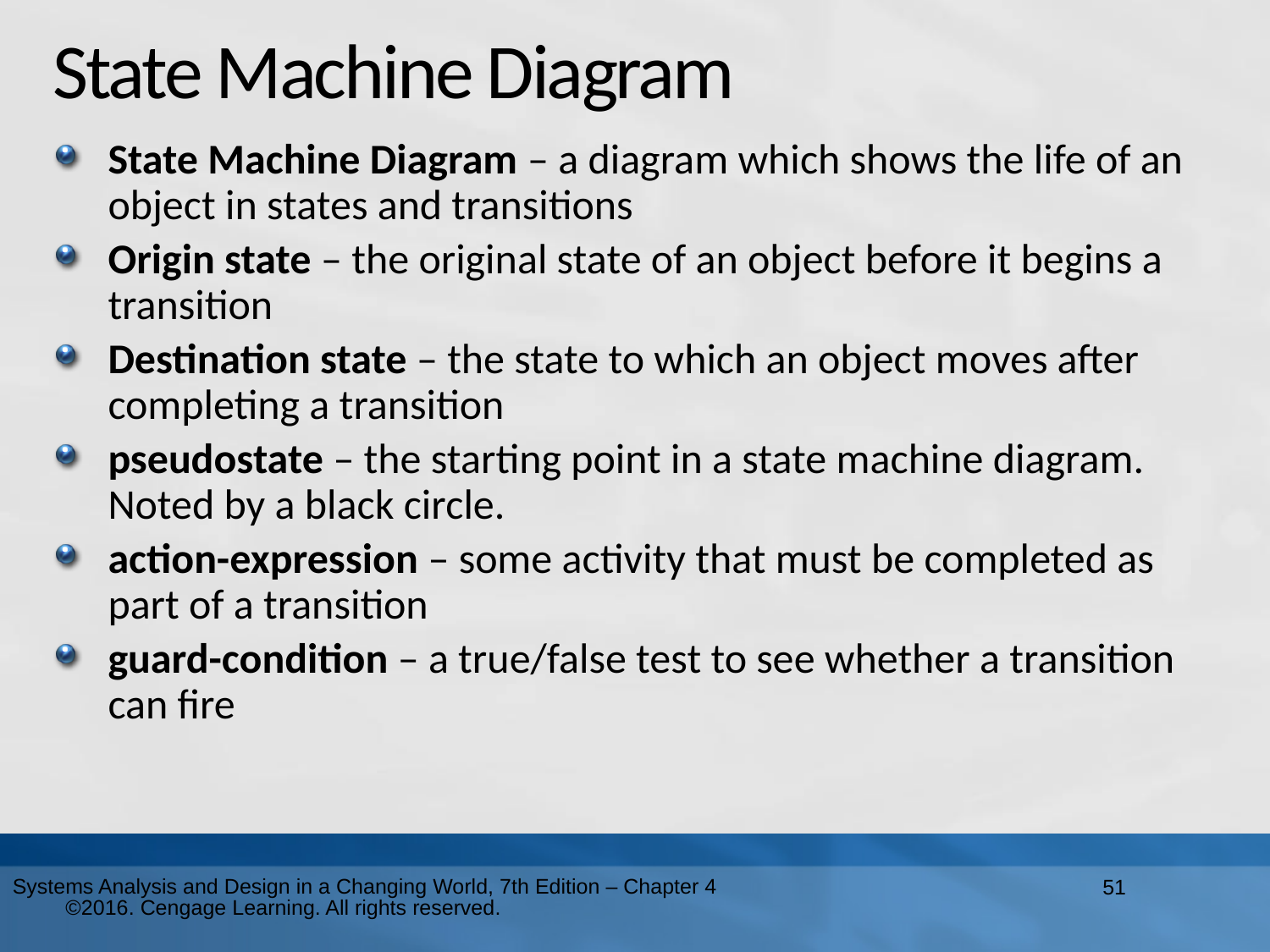

# State Machine Diagram
State Machine Diagram – a diagram which shows the life of an object in states and transitions
Origin state – the original state of an object before it begins a transition
Destination state – the state to which an object moves after completing a transition
pseudostate – the starting point in a state machine diagram. Noted by a black circle.
action-expression – some activity that must be completed as part of a transition
guard-condition – a true/false test to see whether a transition can fire
Systems Analysis and Design in a Changing World, 7th Edition – Chapter 4                                                          ©2016. Cengage Learning. All rights reserved.
51